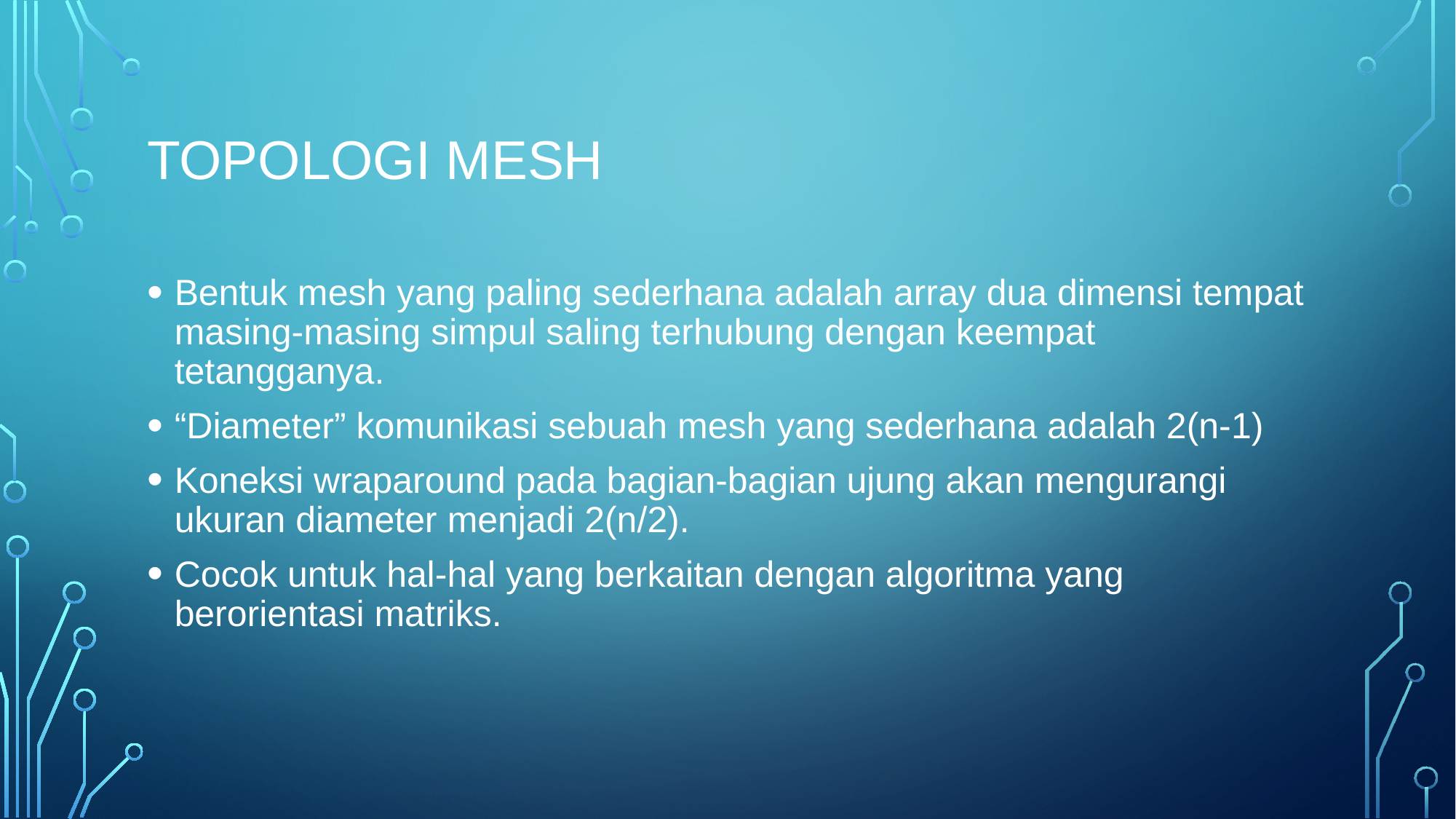

# Topologi Mesh
Bentuk mesh yang paling sederhana adalah array dua dimensi tempat masing-masing simpul saling terhubung dengan keempat tetangganya.
“Diameter” komunikasi sebuah mesh yang sederhana adalah 2(n-1)
Koneksi wraparound pada bagian-bagian ujung akan mengurangi ukuran diameter menjadi 2(n/2).
Cocok untuk hal-hal yang berkaitan dengan algoritma yang berorientasi matriks.